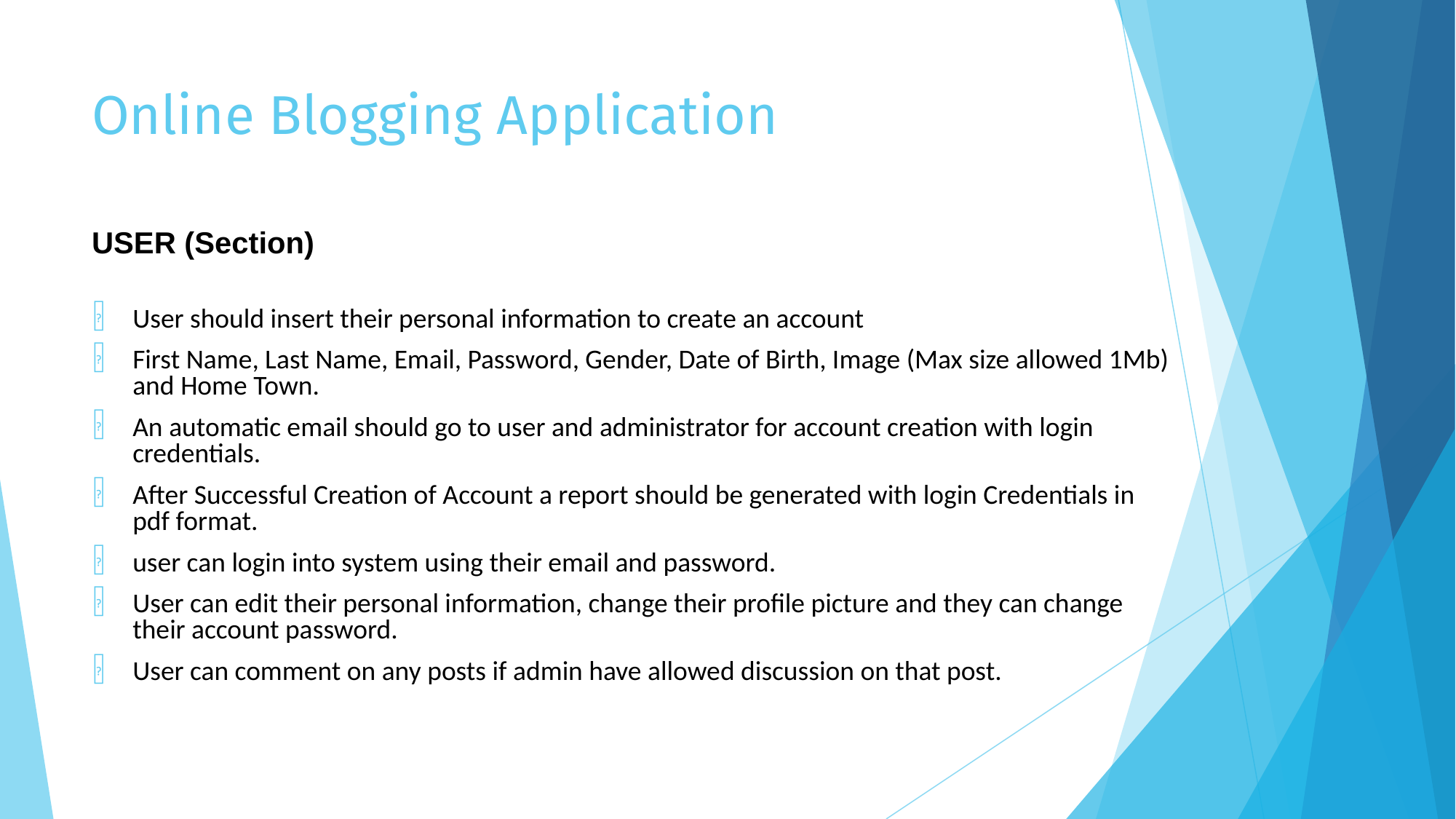

# Online Blogging Application
USER (Section)

User should insert their personal information to create an account
First Name, Last Name, Email, Password, Gender, Date of Birth, Image (Max size allowed 1Mb) and Home Town.
An automatic email should go to user and administrator for account creation with login credentials.
After Successful Creation of Account a report should be generated with login Credentials in pdf format.
user can login into system using their email and password.
User can edit their personal information, change their profile picture and they can change their account password.
User can comment on any posts if admin have allowed discussion on that post.